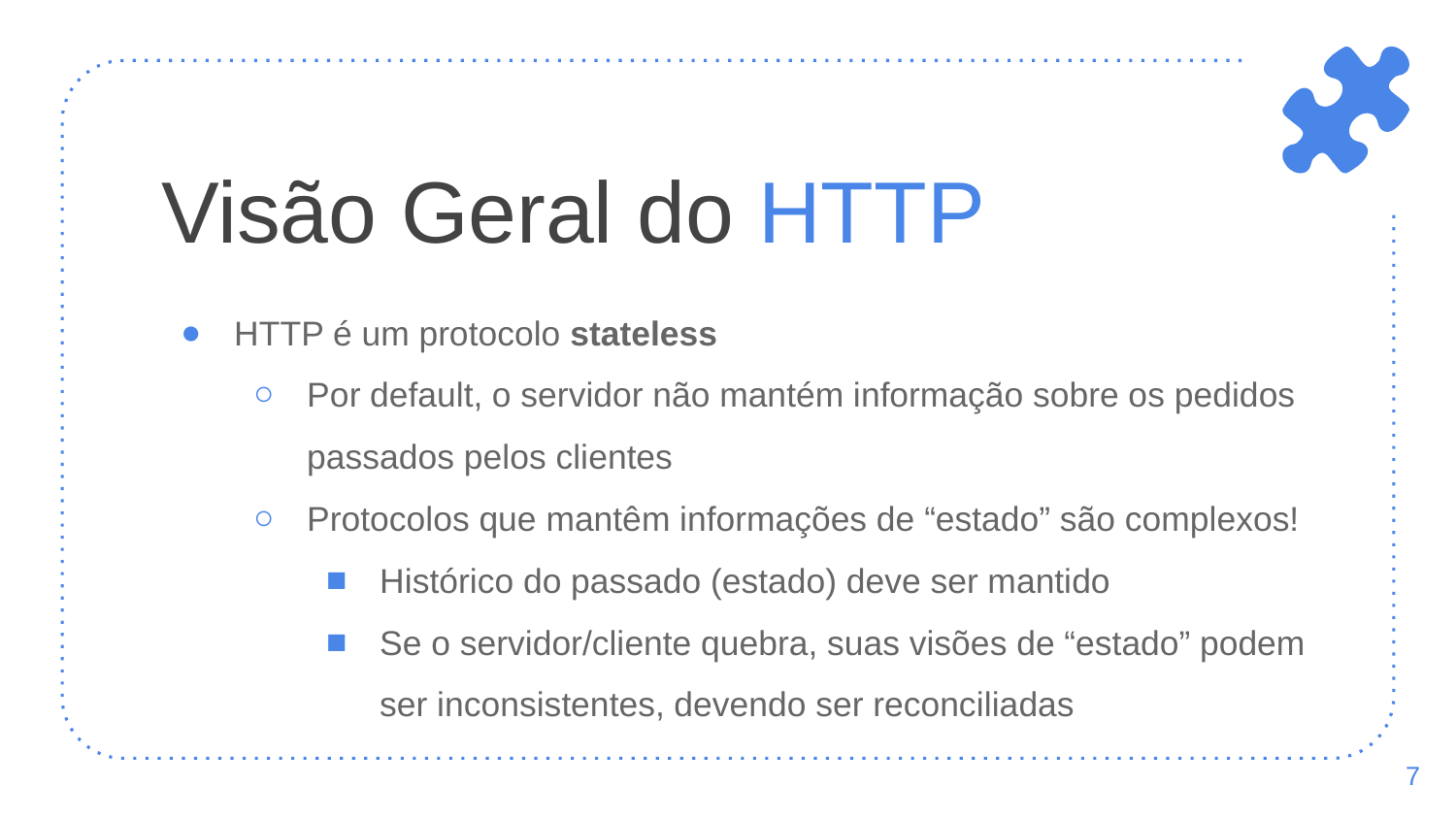

# Visão Geral do HTTP
HTTP é um protocolo stateless
Por default, o servidor não mantém informação sobre os pedidos passados pelos clientes
Protocolos que mantêm informações de “estado” são complexos!
Histórico do passado (estado) deve ser mantido
Se o servidor/cliente quebra, suas visões de “estado” podem ser inconsistentes, devendo ser reconciliadas
7